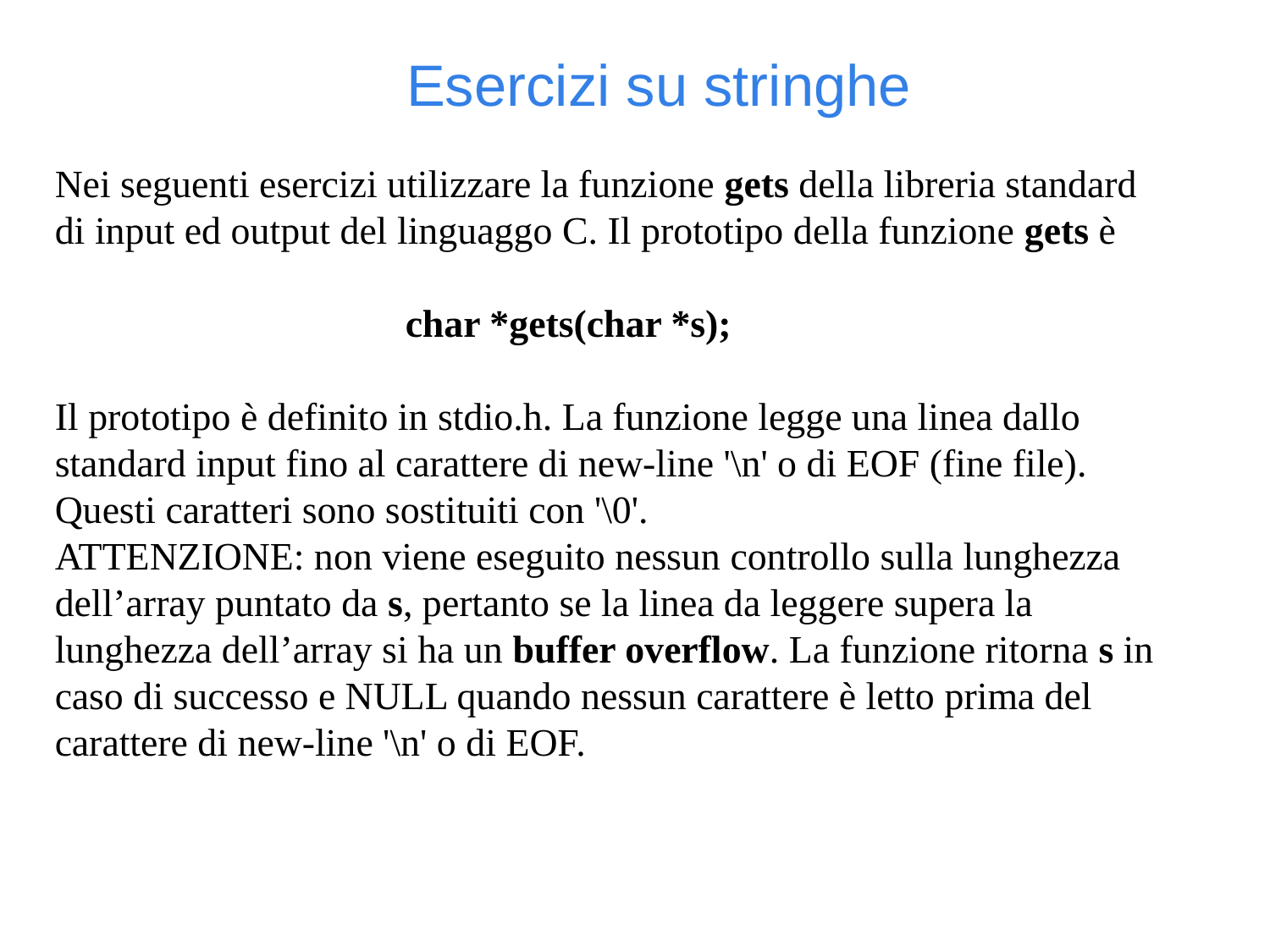

Esercizi su stringhe
Nei seguenti esercizi utilizzare la funzione gets della libreria standard di input ed output del linguaggo C. Il prototipo della funzione gets è

                                    char *gets(char *s);

Il prototipo è definito in stdio.h. La funzione legge una linea dallo standard input fino al carattere di new-line '\n' o di EOF (fine file). Questi caratteri sono sostituiti con '\0'.
ATTENZIONE: non viene eseguito nessun controllo sulla lunghezza dell’array puntato da s, pertanto se la linea da leggere supera la lunghezza dell’array si ha un buffer overflow. La funzione ritorna s in caso di successo e NULL quando nessun carattere è letto prima del carattere di new-line '\n' o di EOF.